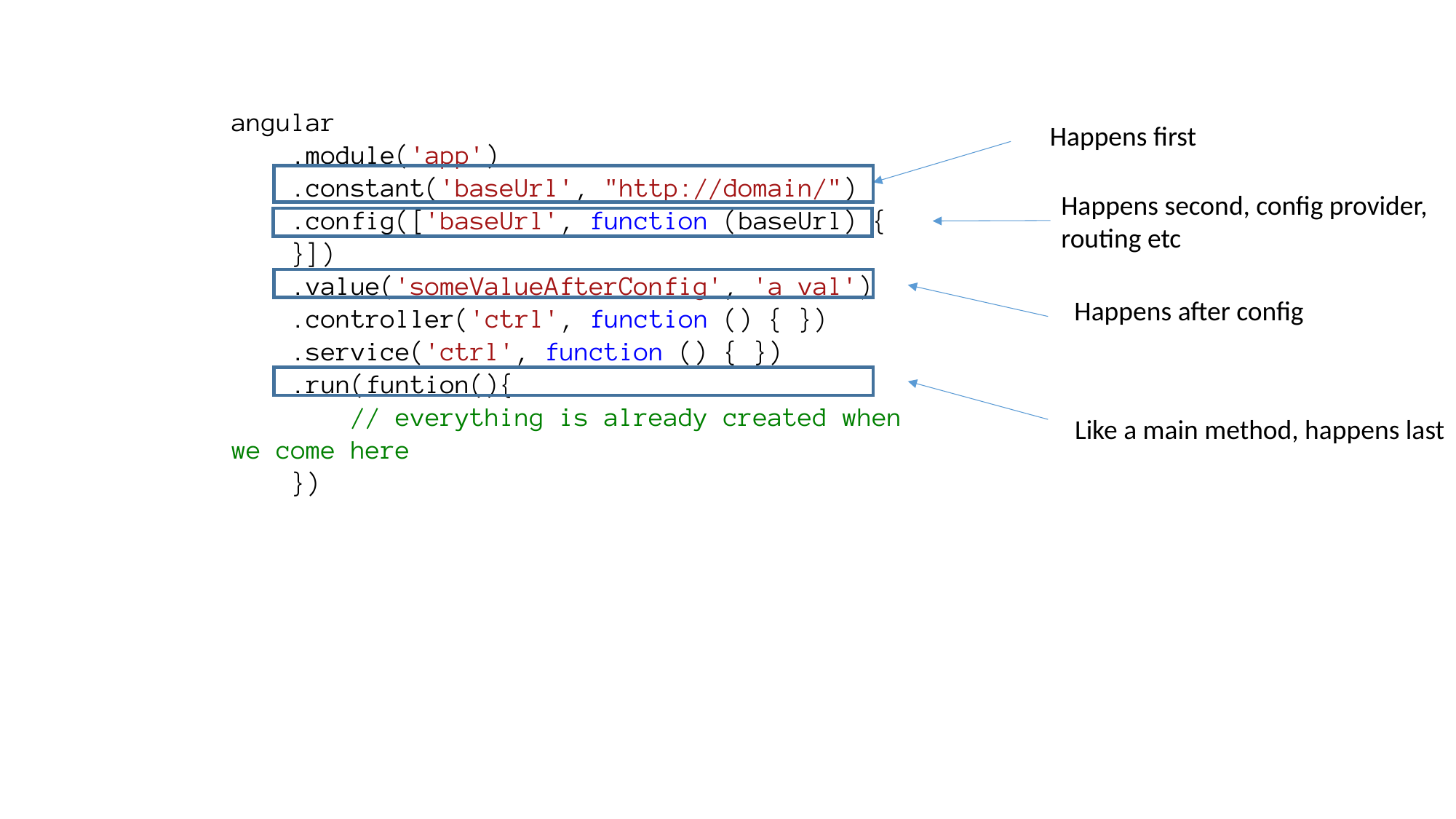

angular
    .module('app')
    .constant('baseUrl', "http://domain/")
    .config(['baseUrl', function (baseUrl) {
    }])
    .value('someValueAfterConfig', 'a val')
    .controller('ctrl', function () { })
    .service('ctrl', function () { })
    .run(funtion(){
        // everything is already created when we come here
    })
Happens first

Happens second, config provider,
routing etc

Happens after config

Like a main method, happens last